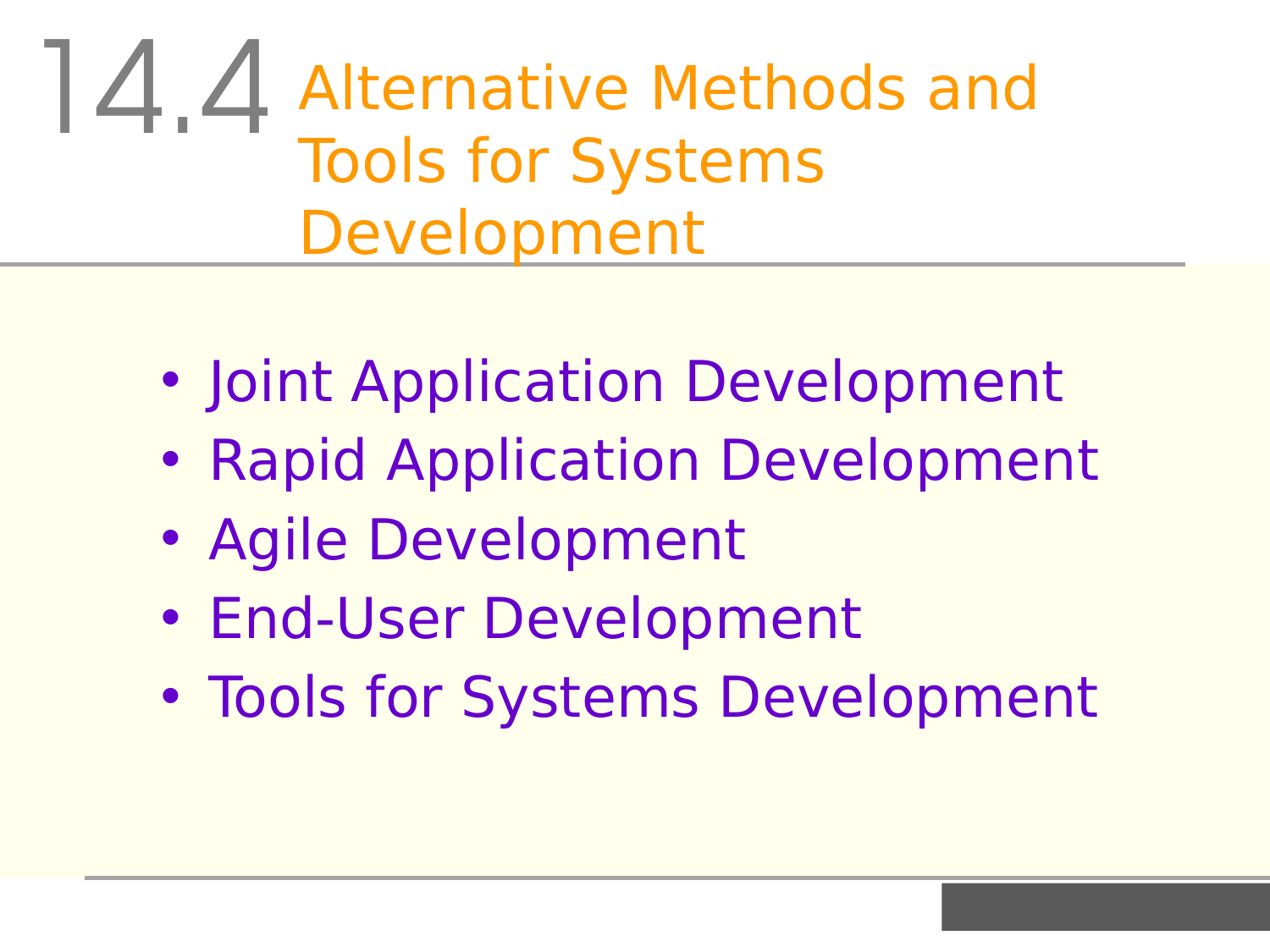

14.4
Alternative Methods and Tools for Systems Development
Joint Application Development
Rapid Application Development
Agile Development
End-User Development
Tools for Systems Development